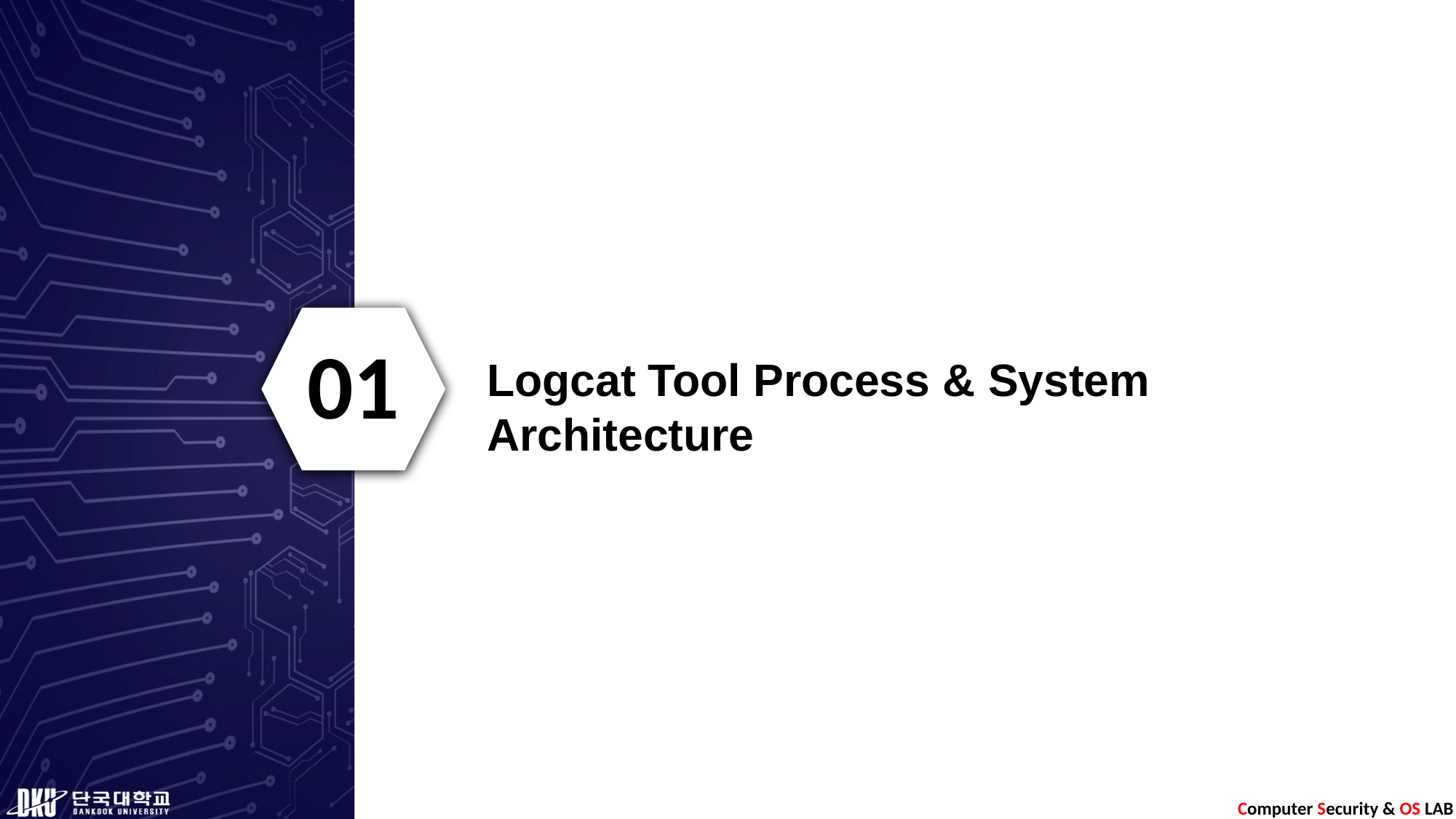

01
Logcat Tool Process & System Architecture